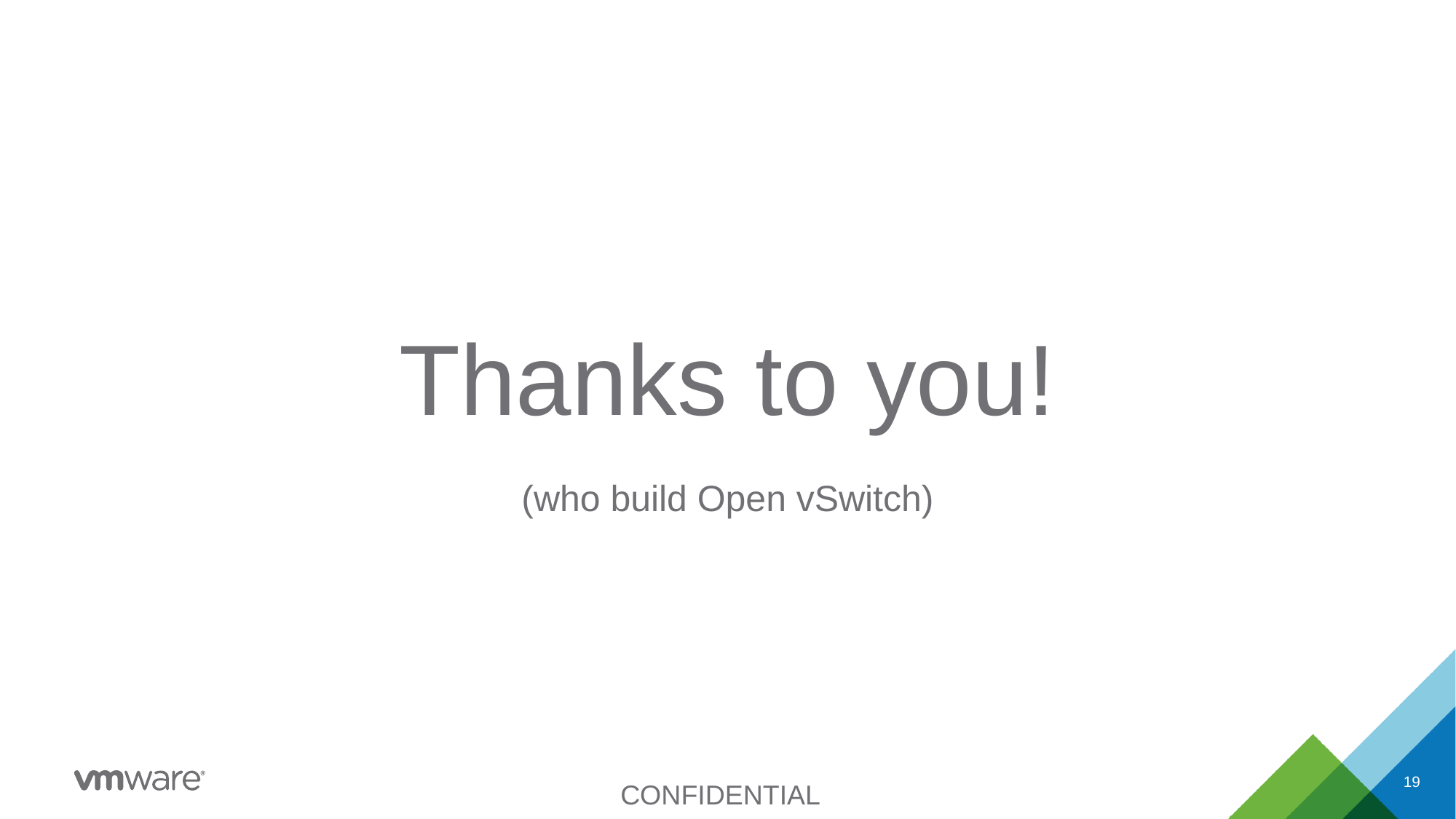

Thanks to you!
(who build Open vSwitch)
CONFIDENTIAL
19